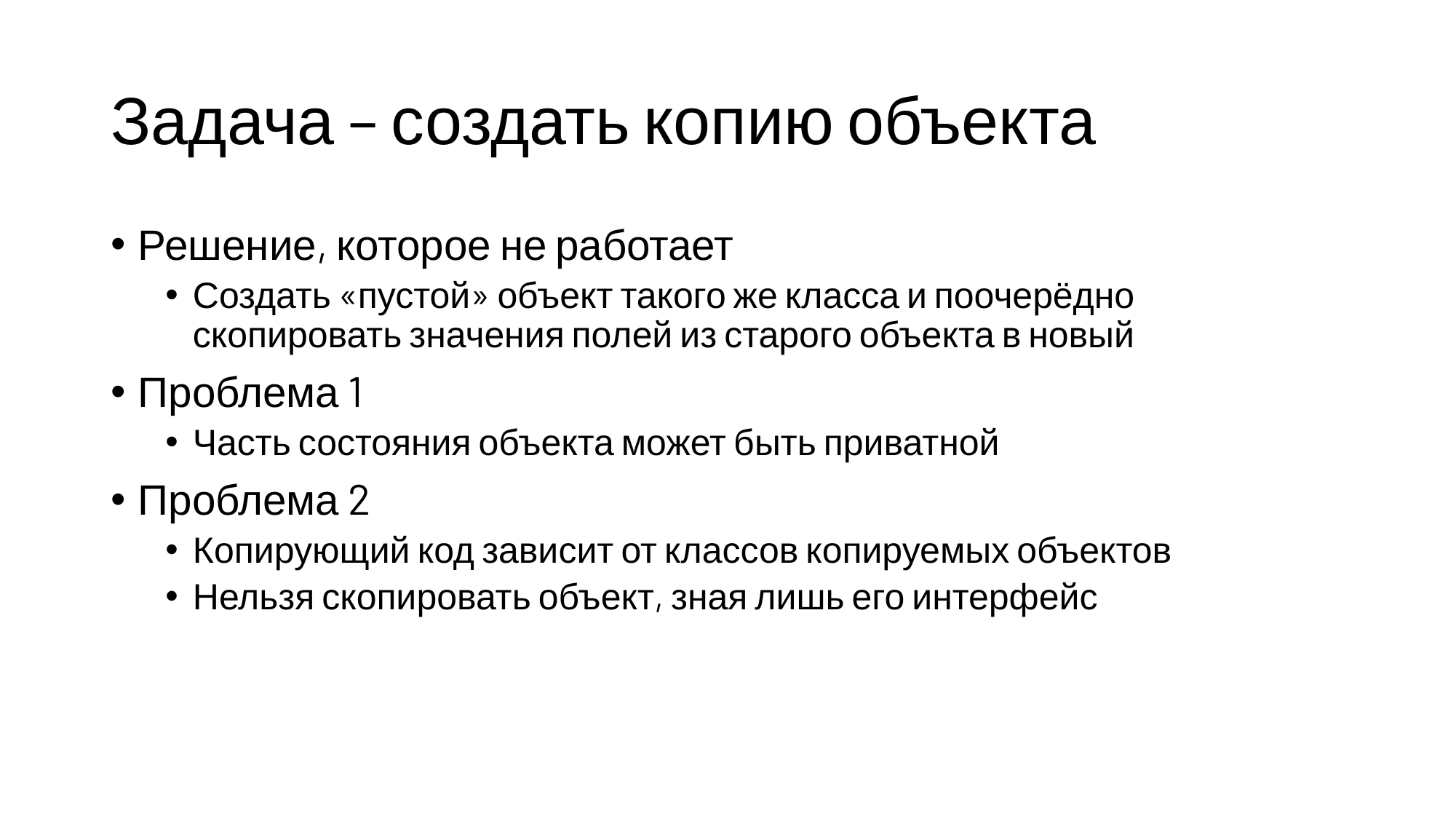

# Задача – создать копию объекта
Решение, которое не работает
Создать «пустой» объект такого же класса и поочерёдно скопировать значения полей из старого объекта в новый
Проблема 1
Часть состояния объекта может быть приватной
Проблема 2
Копирующий код зависит от классов копируемых объектов
Нельзя скопировать объект, зная лишь его интерфейс